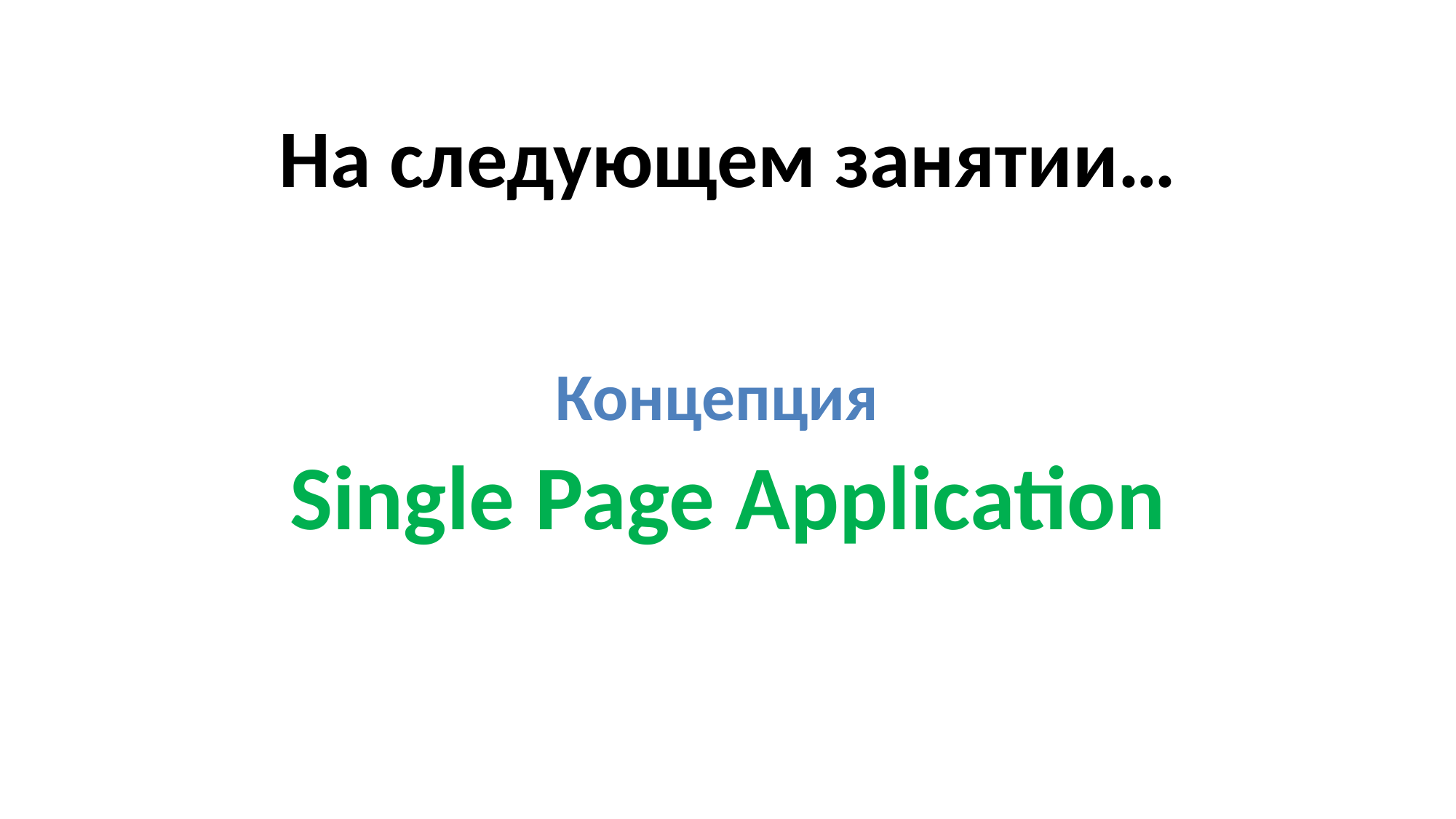

На следующем занятии…
Концепция
Single Page Application